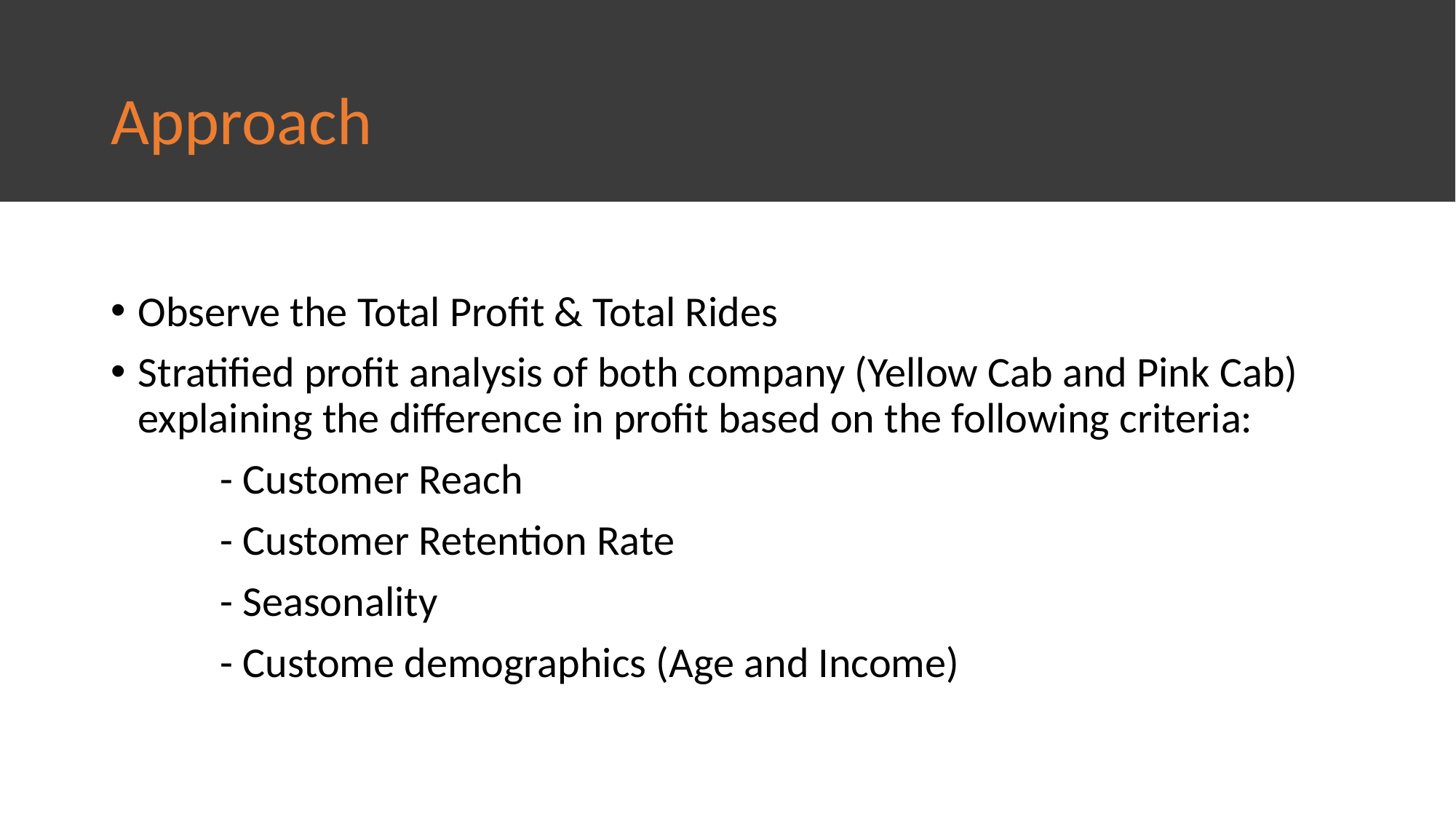

# Approach

Observe the Total Profit & Total Rides
Stratified profit analysis of both company (Yellow Cab and Pink Cab) explaining the difference in profit based on the following criteria:
	- Customer Reach
	- Customer Retention Rate
	- Seasonality
	- Custome demographics (Age and Income)